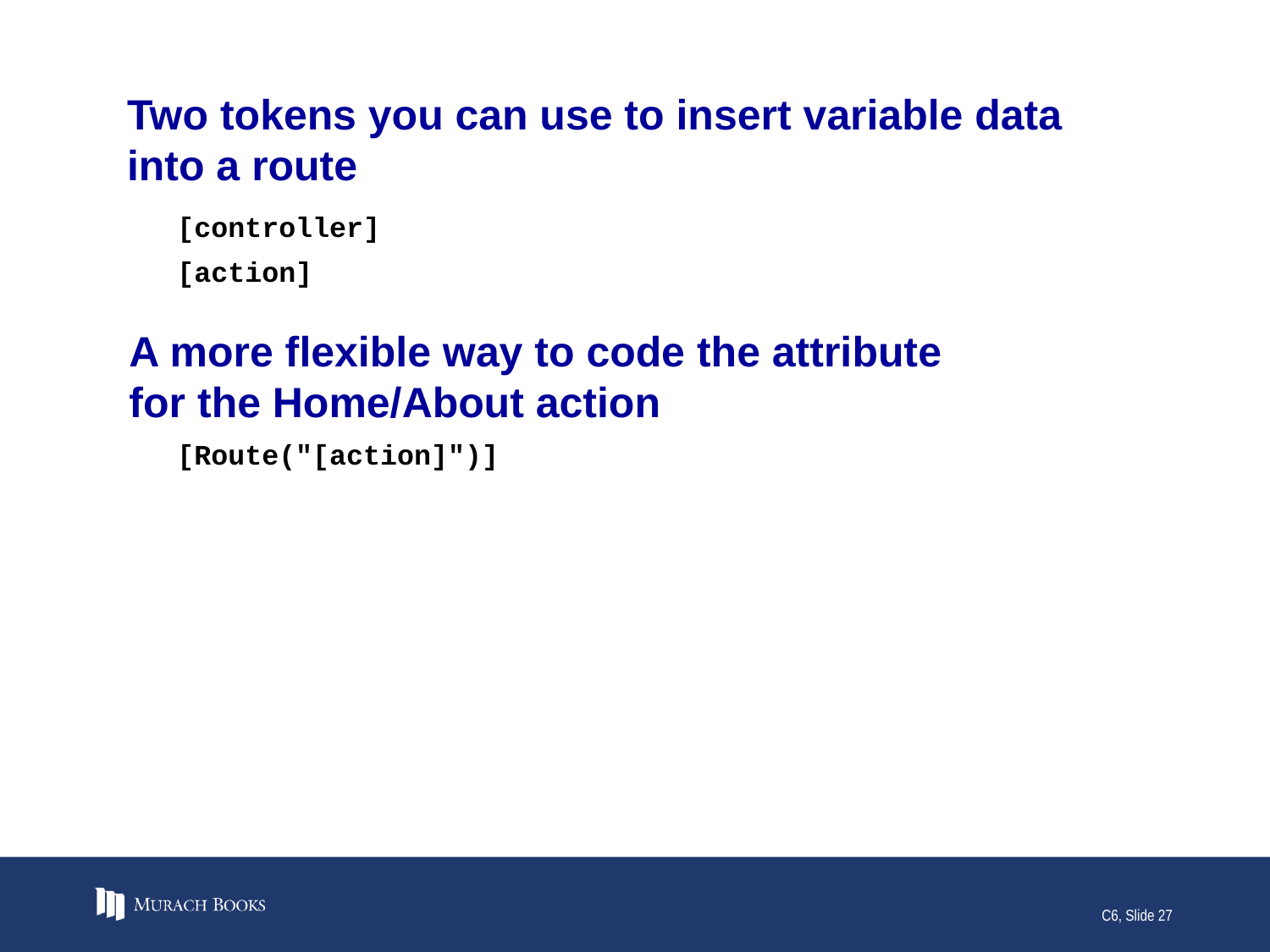

# Two tokens you can use to insert variable data into a route
[controller]
[action]
A more flexible way to code the attribute
for the Home/About action
[Route("[action]")]

C6, Slide 27